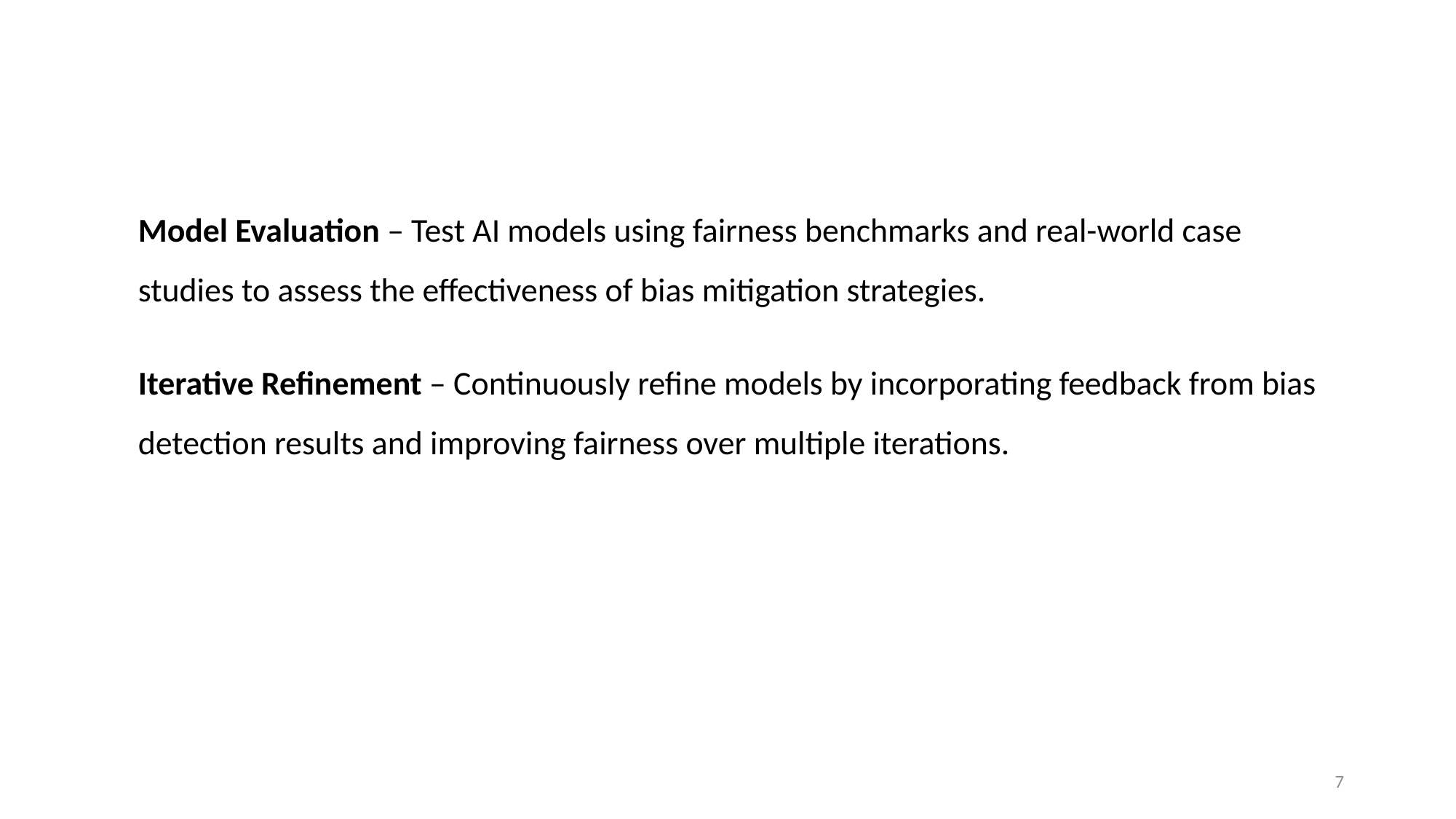

# Model Evaluation – Test AI models using fairness benchmarks and real-world case studies to assess the effectiveness of bias mitigation strategies.
Iterative Refinement – Continuously refine models by incorporating feedback from bias detection results and improving fairness over multiple iterations.

7